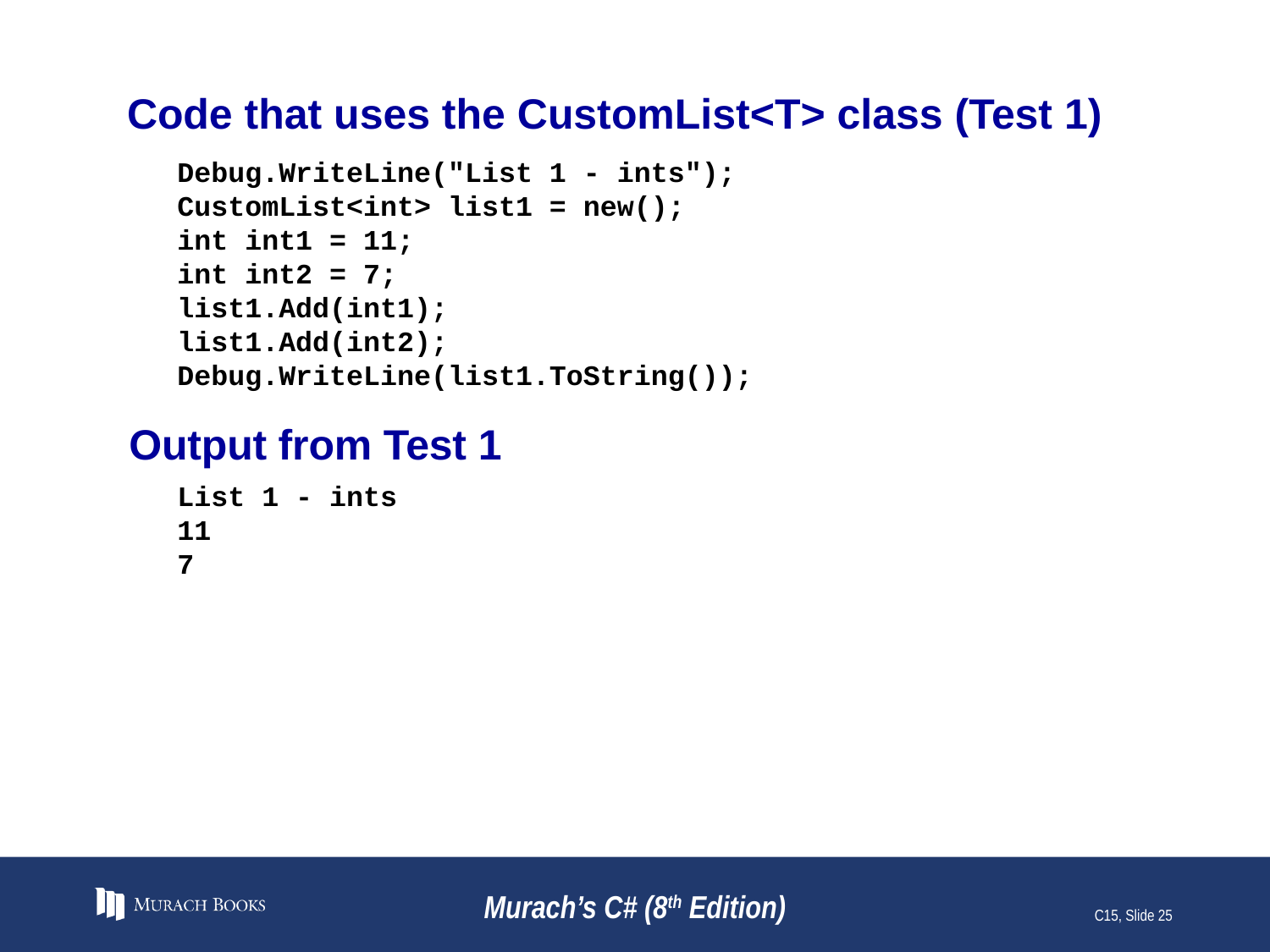

# Code that uses the CustomList<T> class (Test 1)
Debug.WriteLine("List 1 - ints");
CustomList<int> list1 = new();
int int1 = 11;
int int2 = 7;
list1.Add(int1);
list1.Add(int2);
Debug.WriteLine(list1.ToString());
Output from Test 1
List 1 - ints
11
7

Murach’s C# (8th Edition)

C15, Slide 25